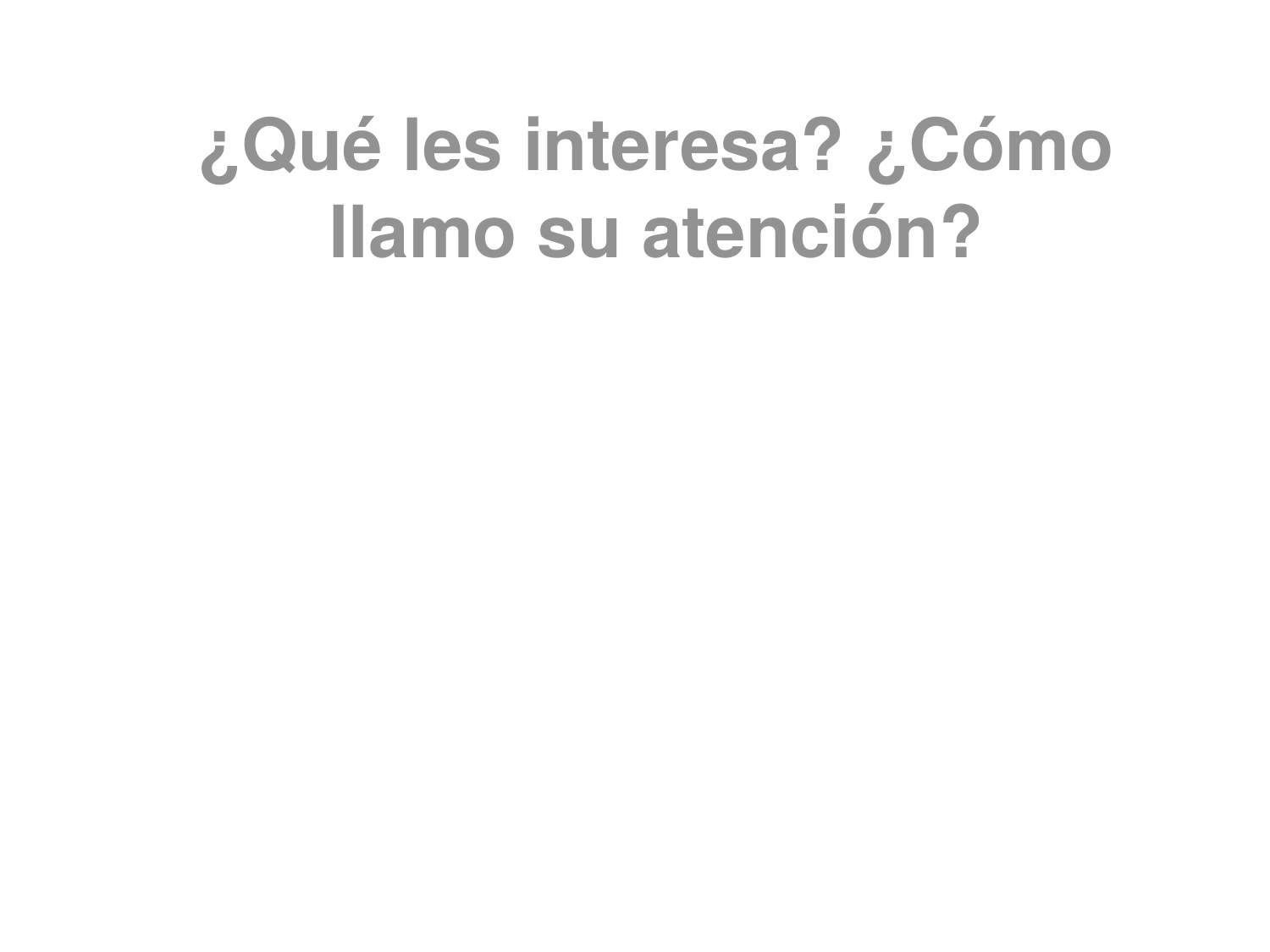

¿Qué les interesa? ¿Cómo llamo su atención?